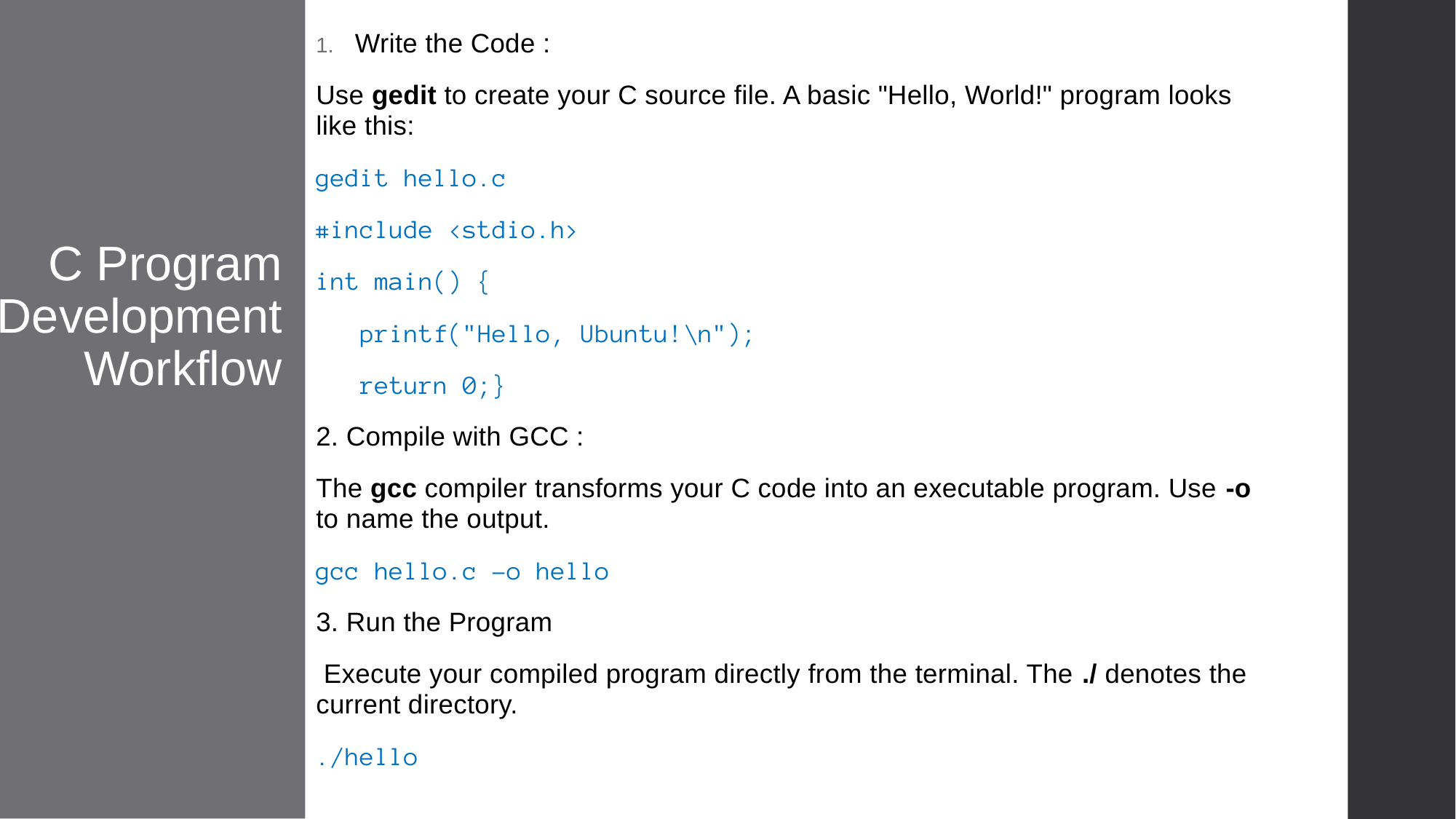

Write the Code :
Use gedit to create your C source file. A basic "Hello, World!" program looks like this:
gedit hello.c
#include <stdio.h>
int main() {
   printf("Hello, Ubuntu!\n");
   return 0;}
2. Compile with GCC :
The gcc compiler transforms your C code into an executable program. Use -o to name the output.
gcc hello.c -o hello
3. Run the Program
 Execute your compiled program directly from the terminal. The ./ denotes the current directory.
./hello

# C Program Development Workflow